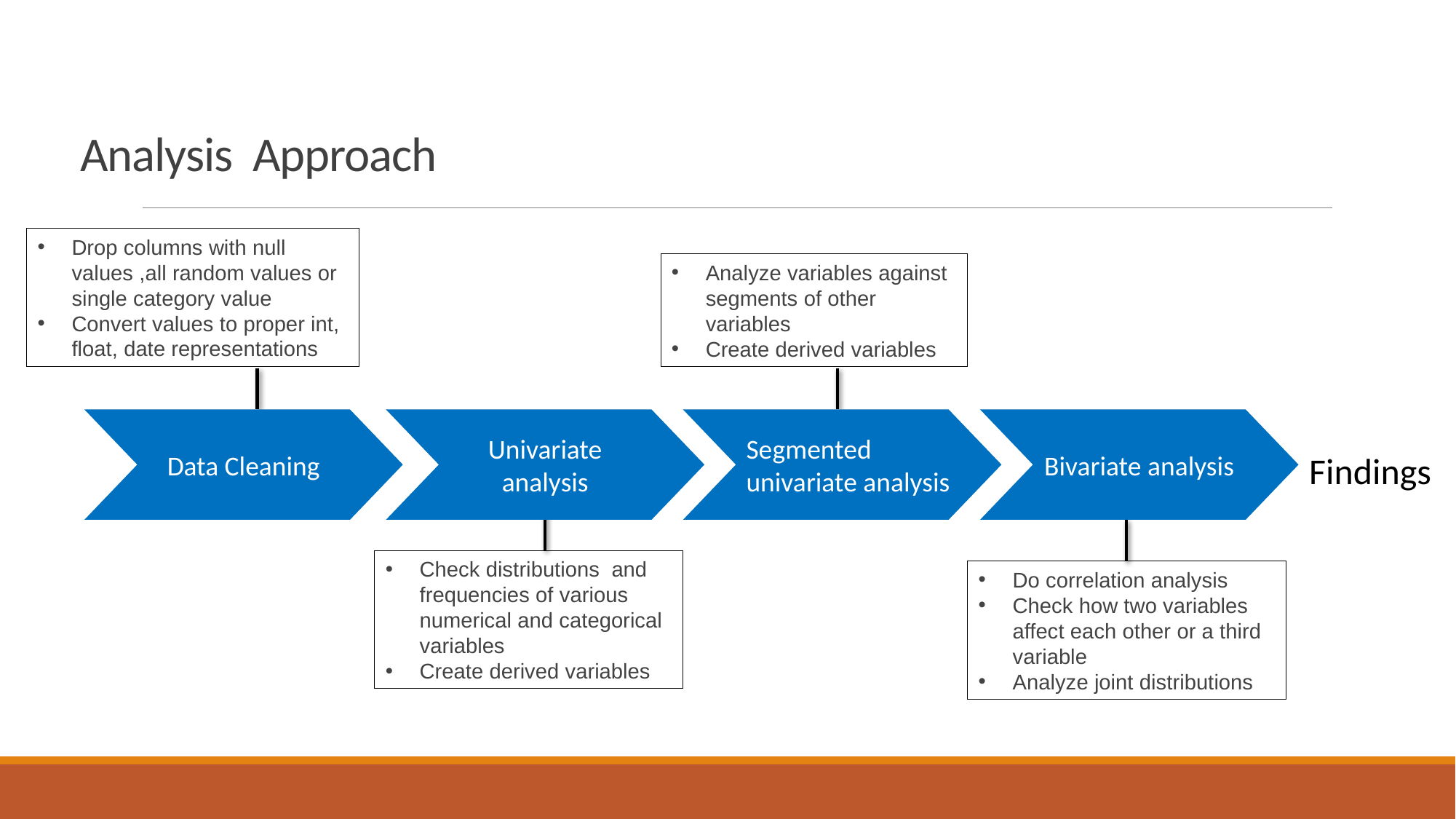

# Analysis  Approach
Drop columns with null values ,all random values or single category value
Convert values to proper int, float, date representations
Analyze variables against segments of other variables
Create derived variables

Bivariate analysis
Univariate analysis
Data Cleaning
Segmented univariate analysis
Findings
Check distributions  and frequencies of various numerical and categorical variables
Create derived variables
Do correlation analysis
Check how two variables affect each other or a third variable
Analyze joint distributions